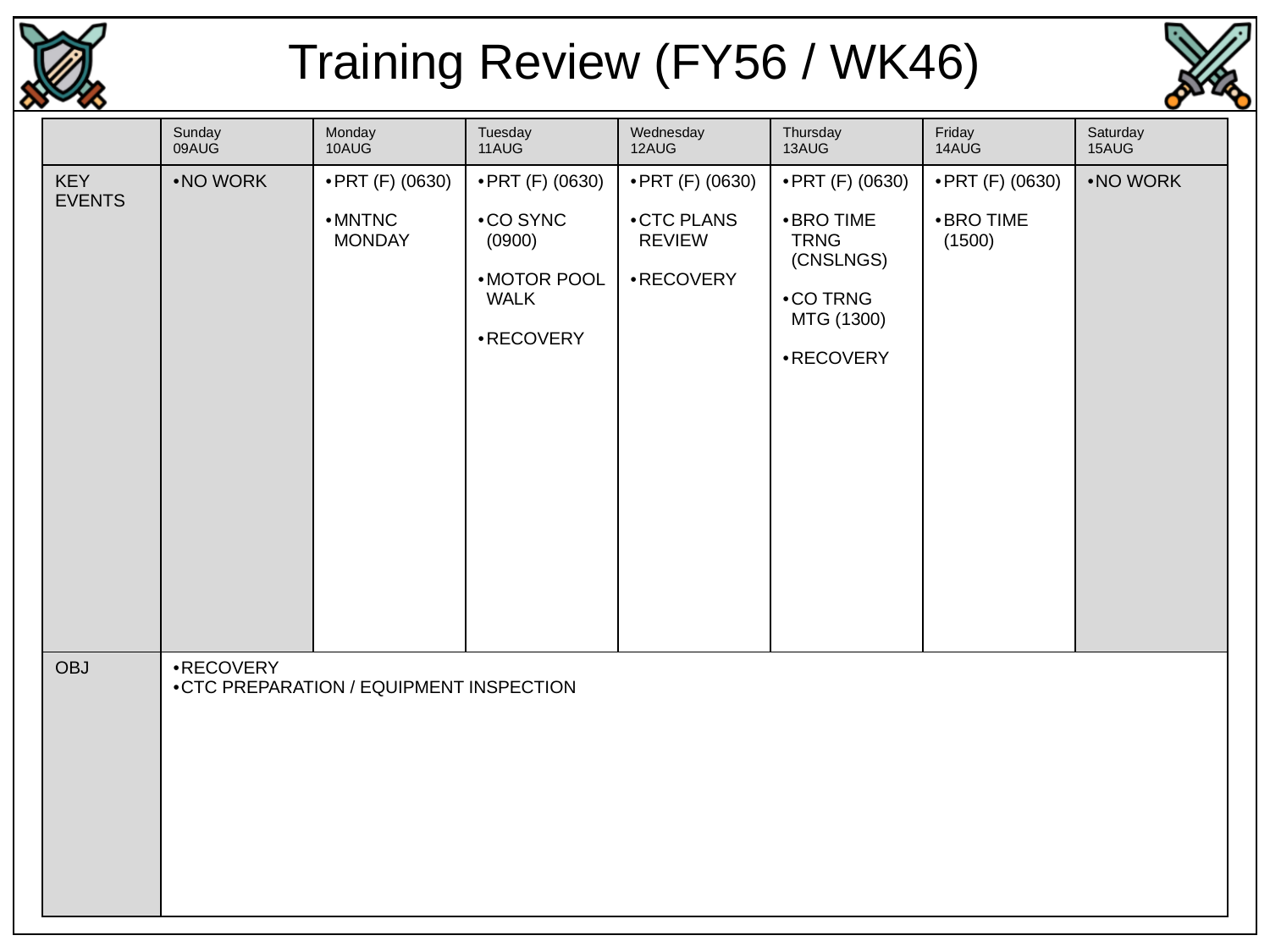

Training Review (FY56 / WK46)
|  | Sunday 09AUG | Monday 10AUG | Tuesday 11AUG | Wednesday 12AUG | Thursday 13AUG | Friday 14AUG | Saturday 15AUG |
| --- | --- | --- | --- | --- | --- | --- | --- |
| KEY EVENTS | NO WORK | PRT (F) (0630) MNTNC MONDAY | PRT (F) (0630) CO SYNC (0900) MOTOR POOL WALK RECOVERY | PRT (F) (0630) CTC PLANS REVIEW RECOVERY | PRT (F) (0630) BRO TIME TRNG (CNSLNGS) CO TRNG MTG (1300) RECOVERY | PRT (F) (0630) BRO TIME (1500) | NO WORK |
| OBJ | RECOVERY CTC PREPARATION / EQUIPMENT INSPECTION |  |  |  |  |  |  |